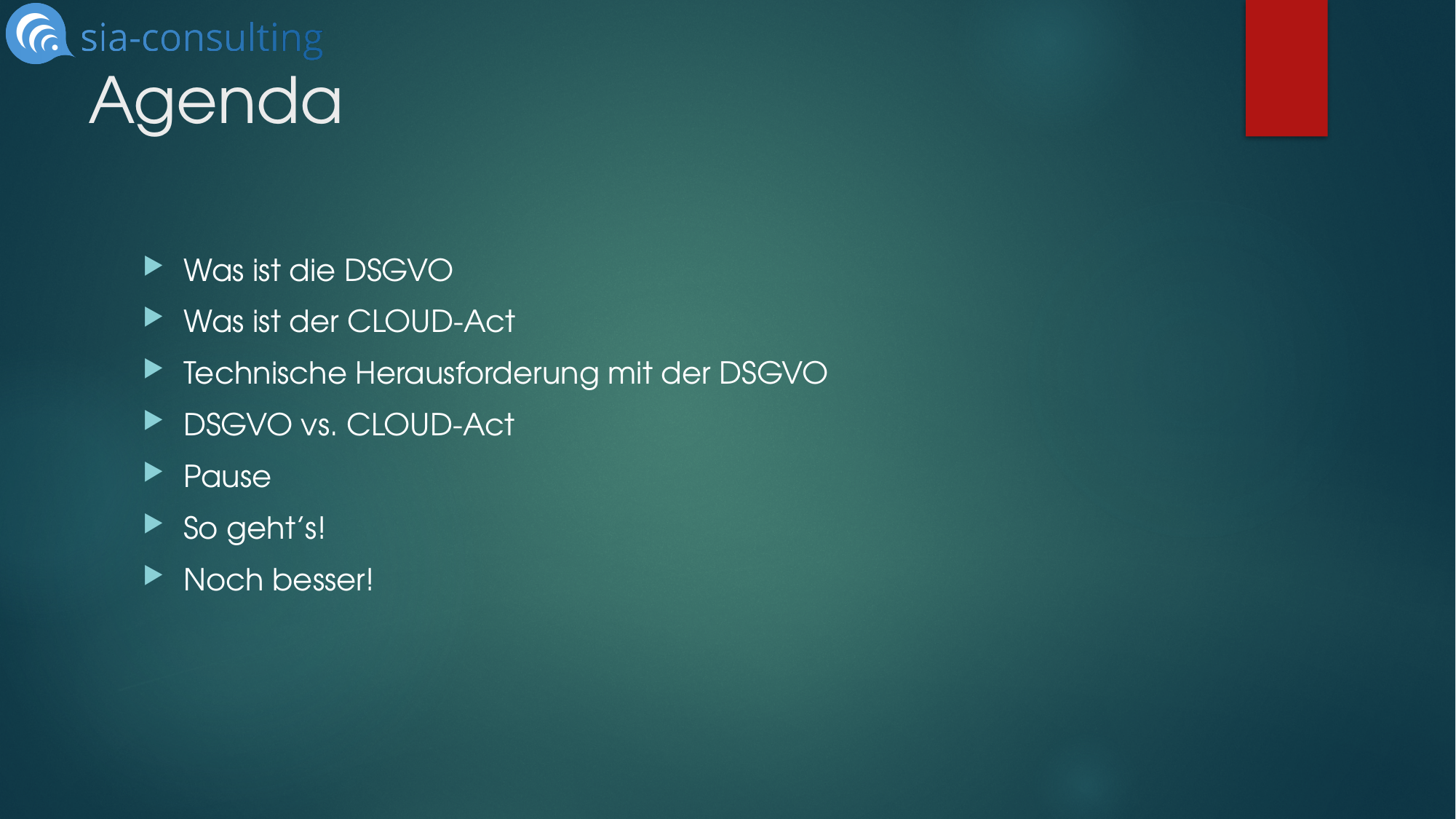

# Agenda
Was ist die DSGVO
Was ist der CLOUD-Act
Technische Herausforderung mit der DSGVO
DSGVO vs. CLOUD-Act
Pause
So geht’s!
Noch besser!